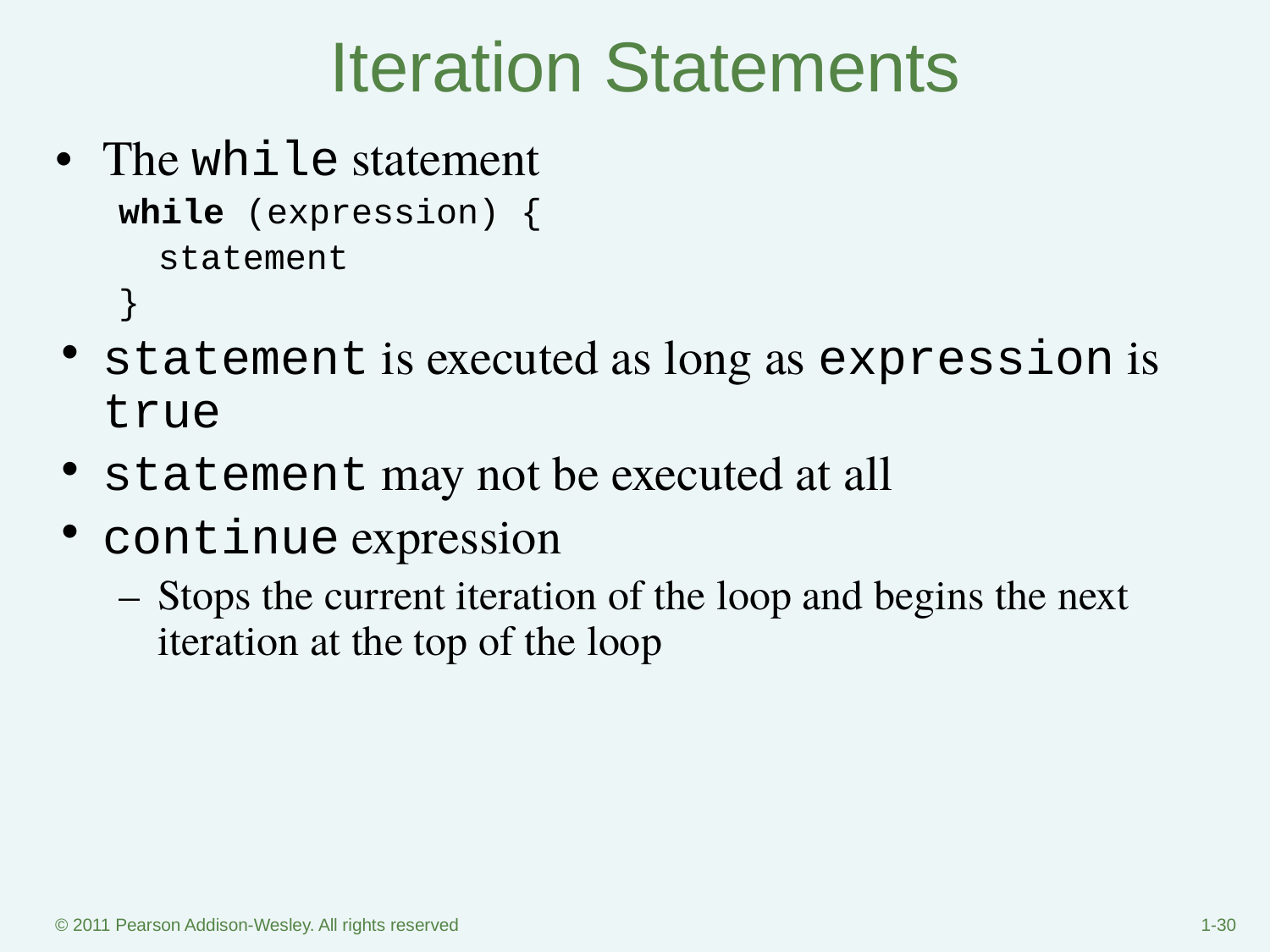

# Iteration Statements
The while statement
while (expression) {
	statement
}
statement is executed as long as expression is true
statement may not be executed at all
continue expression
Stops the current iteration of the loop and begins the next iteration at the top of the loop
© 2011 Pearson Addison-Wesley. All rights reserved
1-30